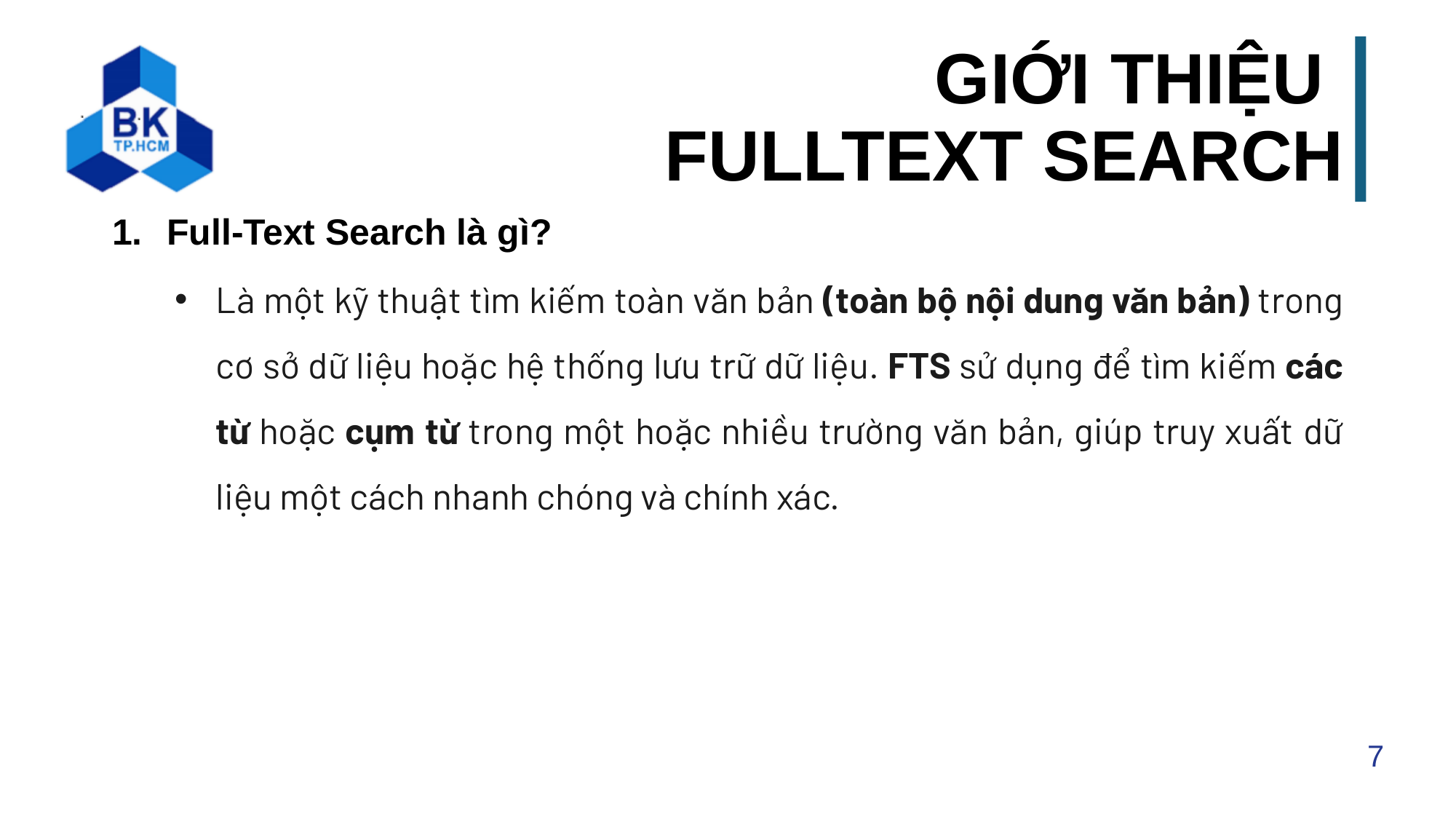

# GIỚI THIỆU FULLTEXT SEARCH
Full-Text Search là gì?

Là một kỹ thuật tìm kiếm toàn văn bản (toàn bộ nội dung văn bản) trong cơ sở dữ liệu hoặc hệ thống lưu trữ dữ liệu. FTS sử dụng để tìm kiếm các từ hoặc cụm từ trong một hoặc nhiều trường văn bản, giúp truy xuất dữ liệu một cách nhanh chóng và chính xác.
7